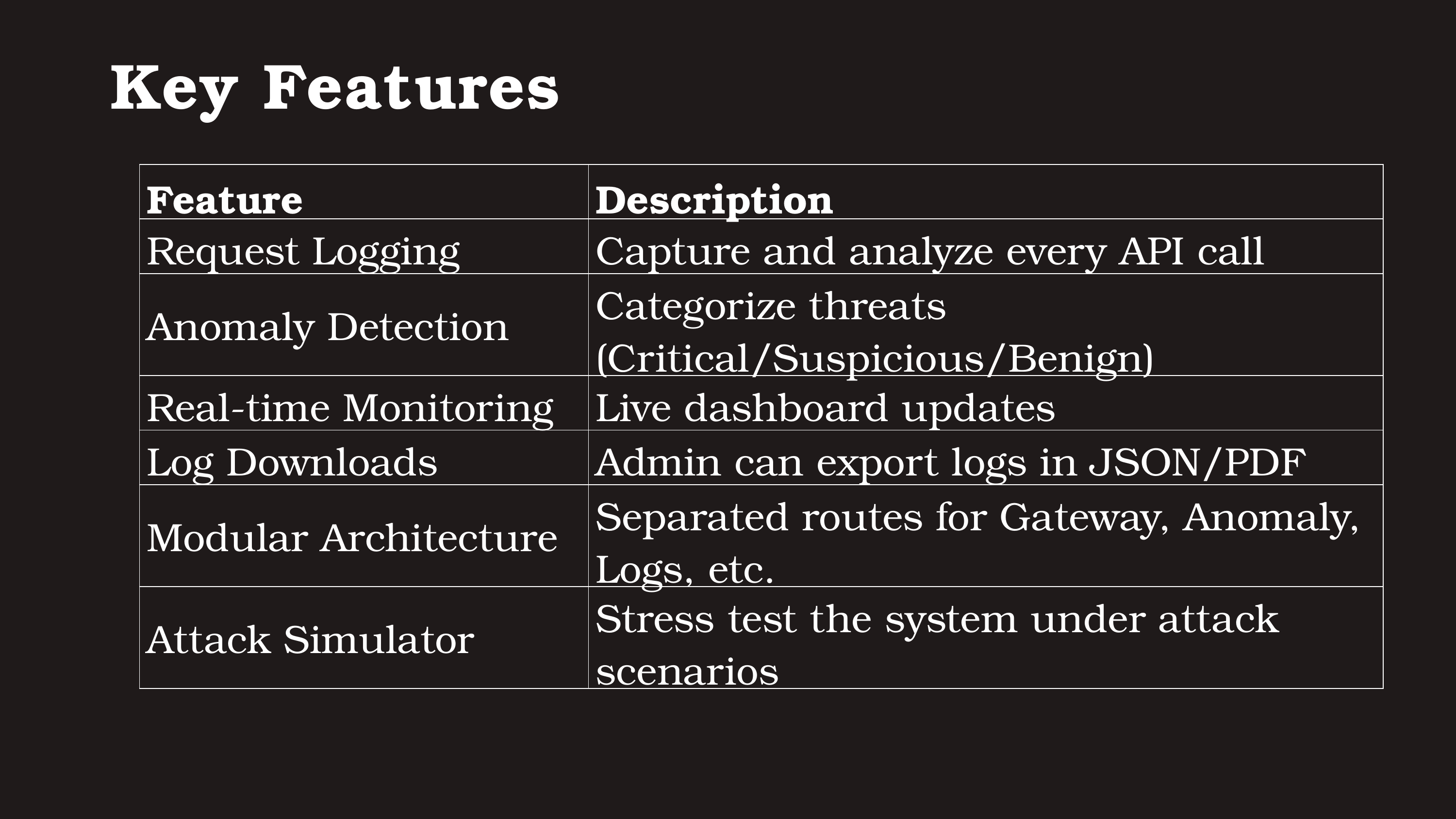

Key Features
| Feature | Description |
| --- | --- |
| Request Logging | Capture and analyze every API call |
| Anomaly Detection | Categorize threats (Critical/Suspicious/Benign) |
| Real-time Monitoring | Live dashboard updates |
| Log Downloads | Admin can export logs in JSON/PDF |
| Modular Architecture | Separated routes for Gateway, Anomaly, Logs, etc. |
| Attack Simulator | Stress test the system under attack scenarios |